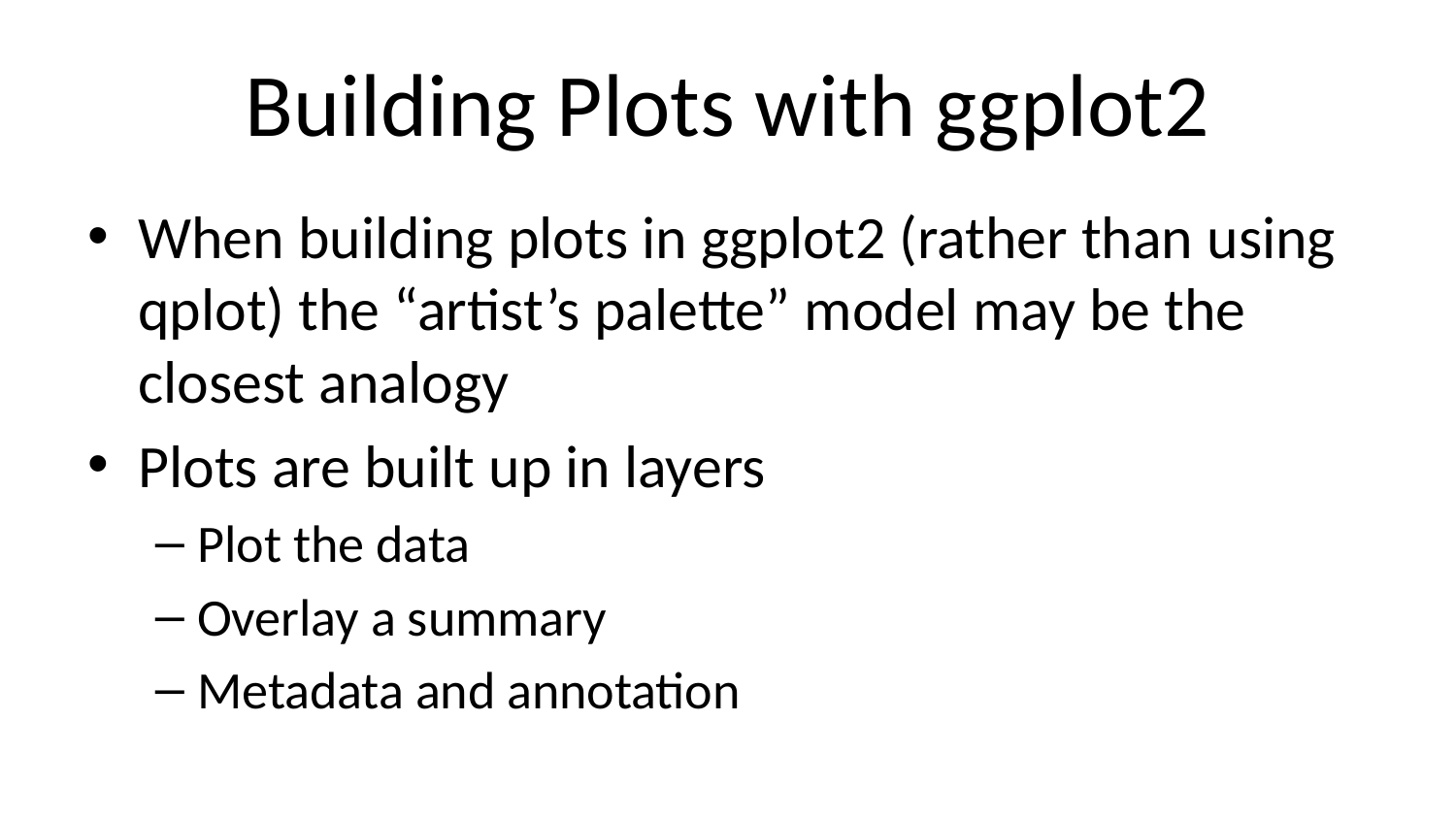

# Building Plots with ggplot2
When building plots in ggplot2 (rather than using qplot) the “artist’s palette” model may be the closest analogy
Plots are built up in layers
Plot the data
Overlay a summary
Metadata and annotation